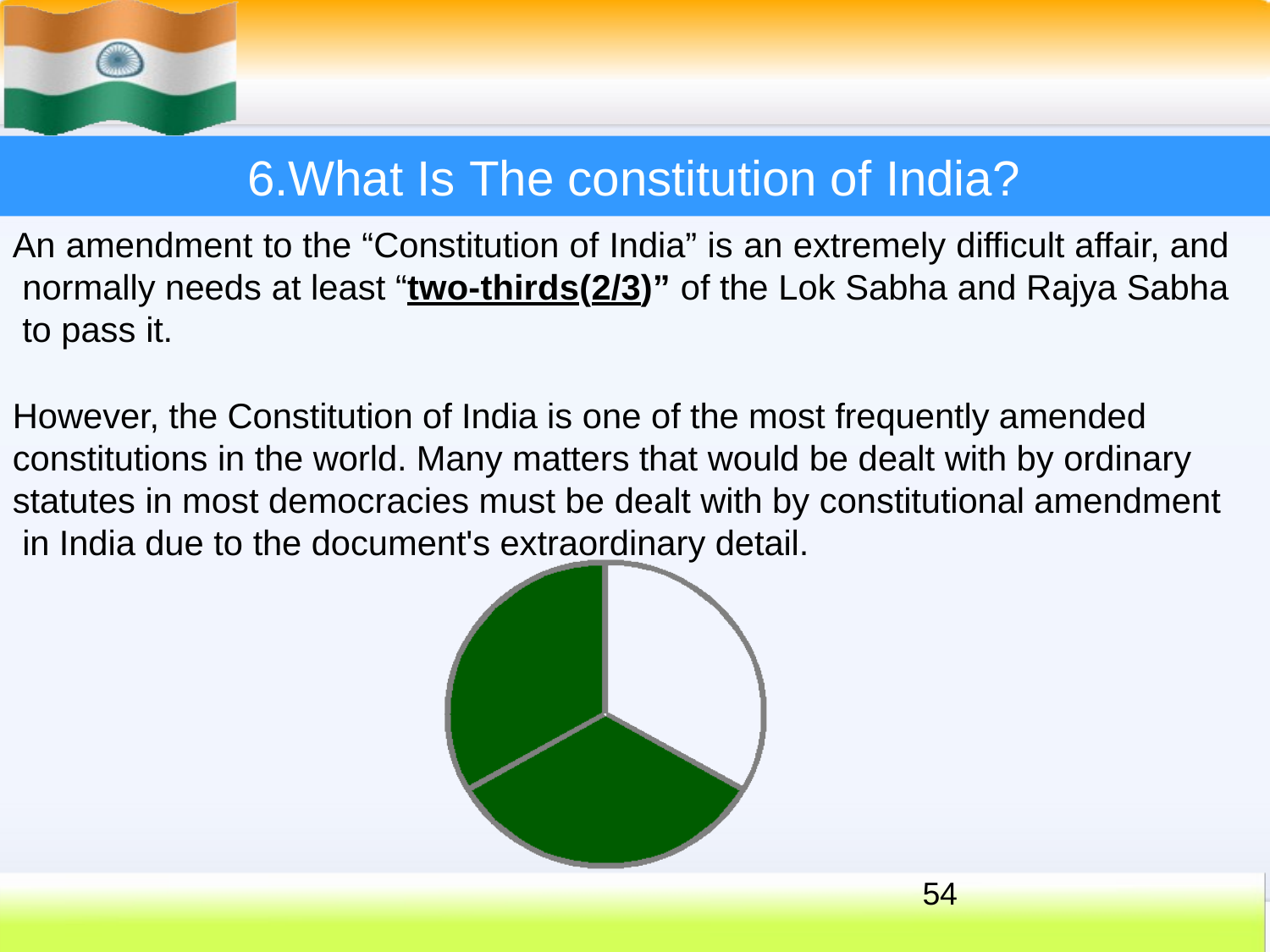

# 6.What Is The constitution of India?
An amendment to the “Constitution of India” is an extremely difficult affair, and  normally needs at least “two-thirds(2/3)” of the Lok Sabha and Rajya Sabha  to pass it.

However, the Constitution of India is one of the most frequently amended  constitutions in the world. Many matters that would be dealt with by ordinary  statutes in most democracies must be dealt with by constitutional amendment  in India due to the document's extraordinary detail.

54